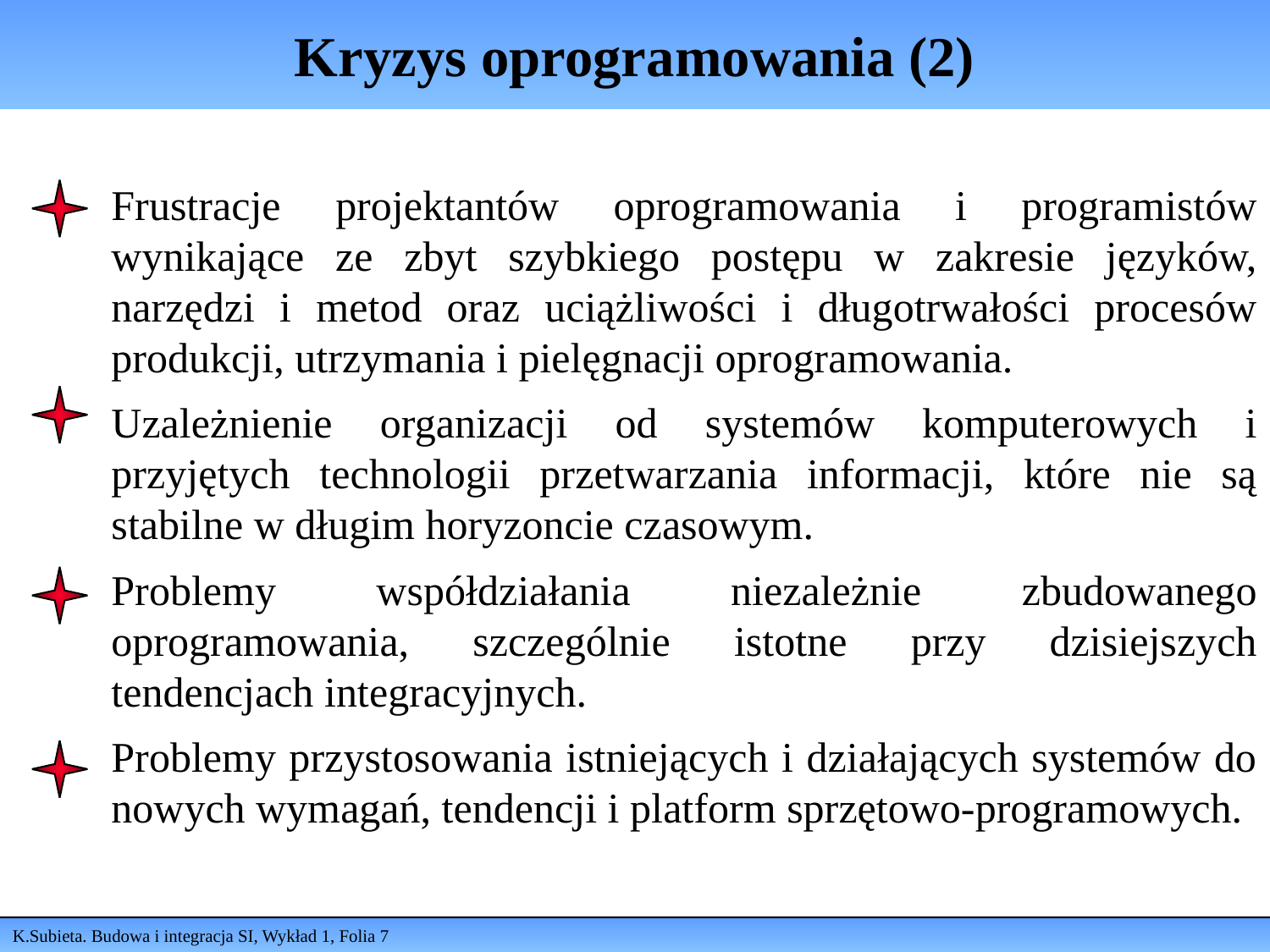

# Kryzys oprogramowania (2)
Frustracje projektantów oprogramowania i programistów wynikające ze zbyt szybkiego postępu w zakresie języków, narzędzi i metod oraz uciążliwości i długotrwałości procesów produkcji, utrzymania i pielęgnacji oprogramowania.
Uzależnienie organizacji od systemów komputerowych i przyjętych technologii przetwarzania informacji, które nie są stabilne w długim horyzoncie czasowym.
Problemy współdziałania niezależnie zbudowanego oprogramowania, szczególnie istotne przy dzisiejszych tendencjach integracyjnych.
Problemy przystosowania istniejących i działających systemów do nowych wymagań, tendencji i platform sprzętowo-programowych.